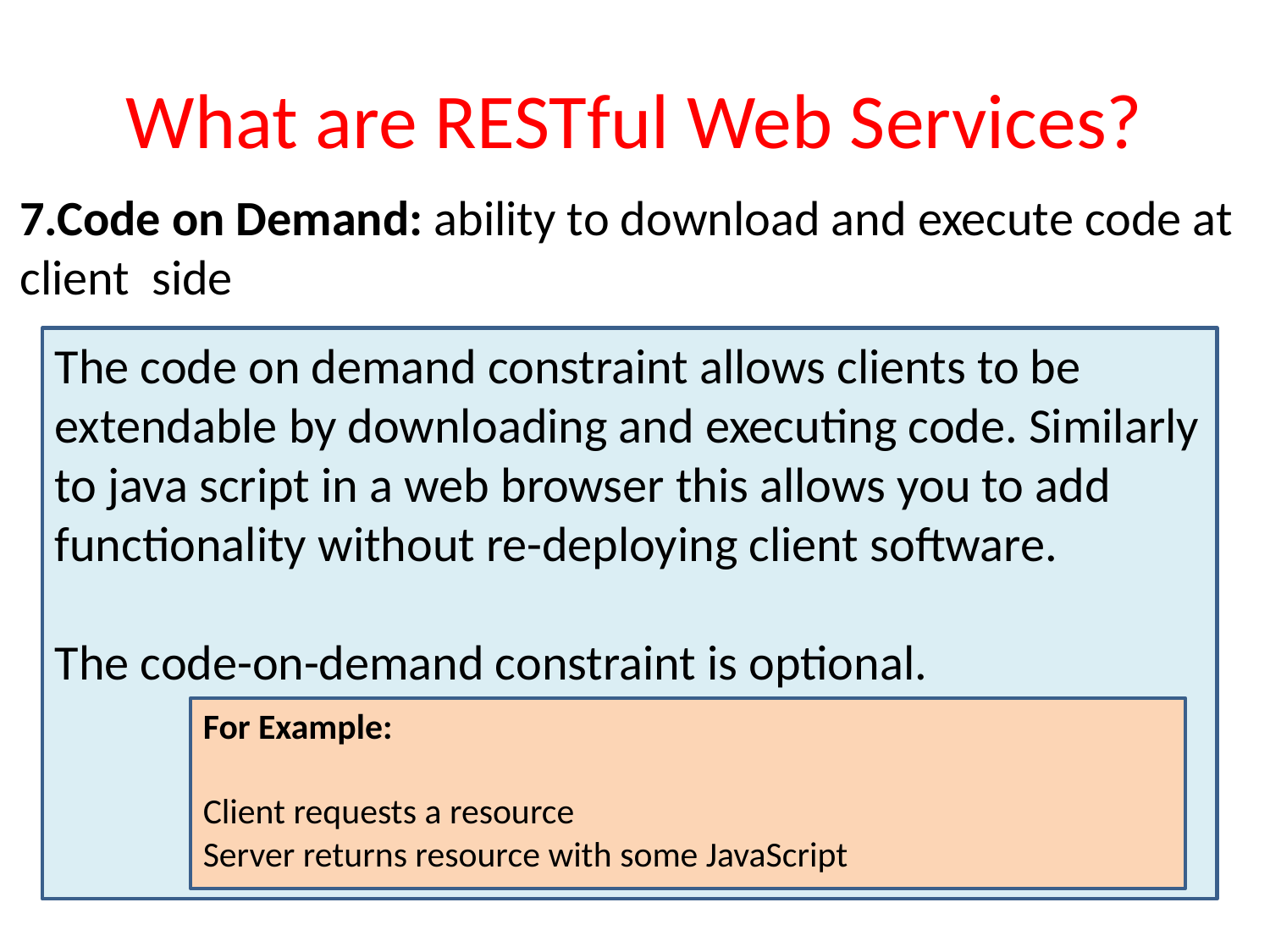

# What are RESTful Web Services?
7.Code on Demand: ability to download and execute code at
client  side
The code on demand constraint allows clients to be extendable by downloading and executing code. Similarly to java script in a web browser this allows you to add functionality without re-deploying client software.

The code-on-demand constraint is optional.
For Example:

Client requests a resource
Server returns resource with some JavaScript